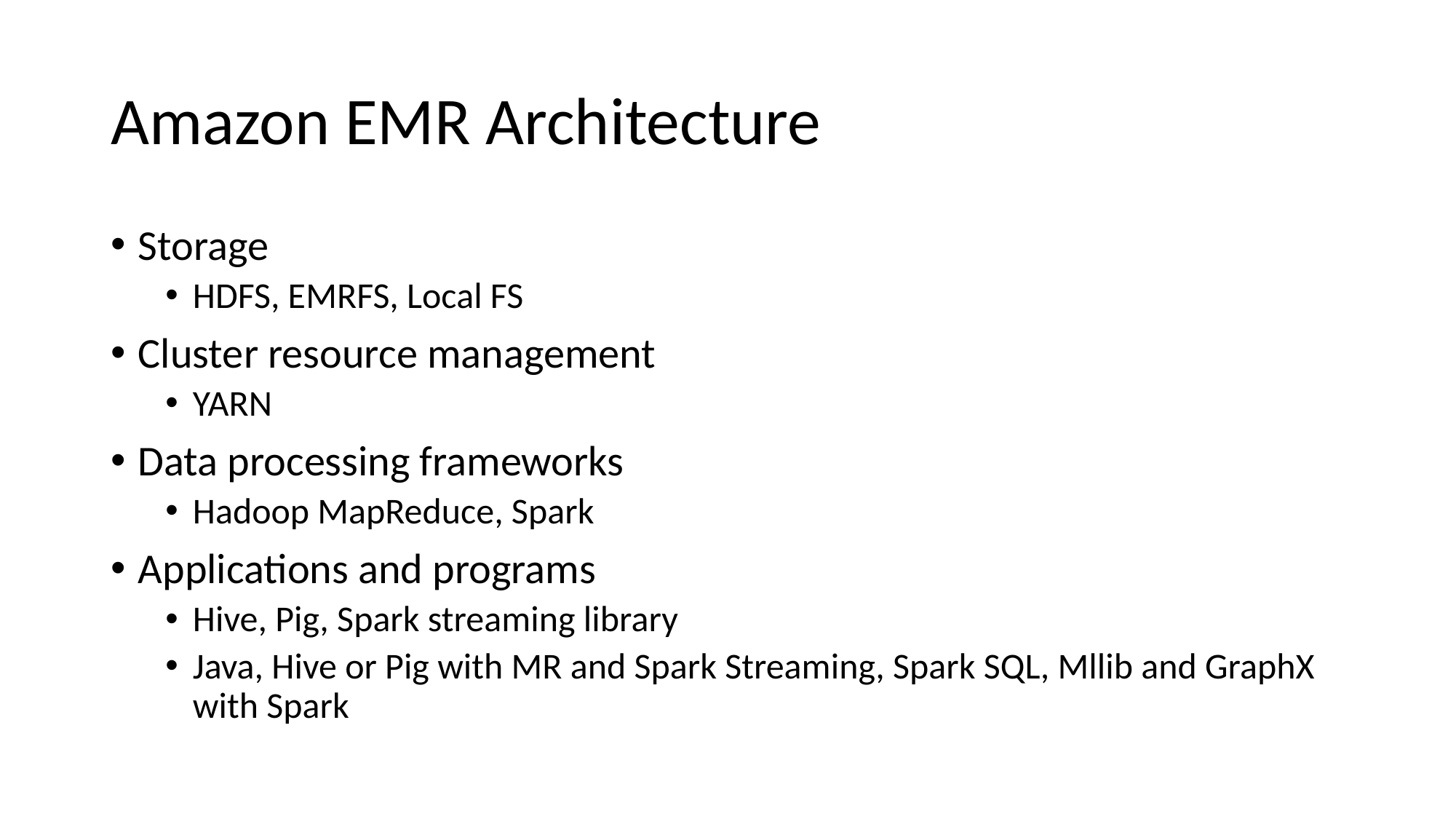

# Amazon EMR Architecture
Storage
HDFS, EMRFS, Local FS
Cluster resource management
YARN
Data processing frameworks
Hadoop MapReduce, Spark
Applications and programs
Hive, Pig, Spark streaming library
Java, Hive or Pig with MR and Spark Streaming, Spark SQL, Mllib and GraphX with Spark